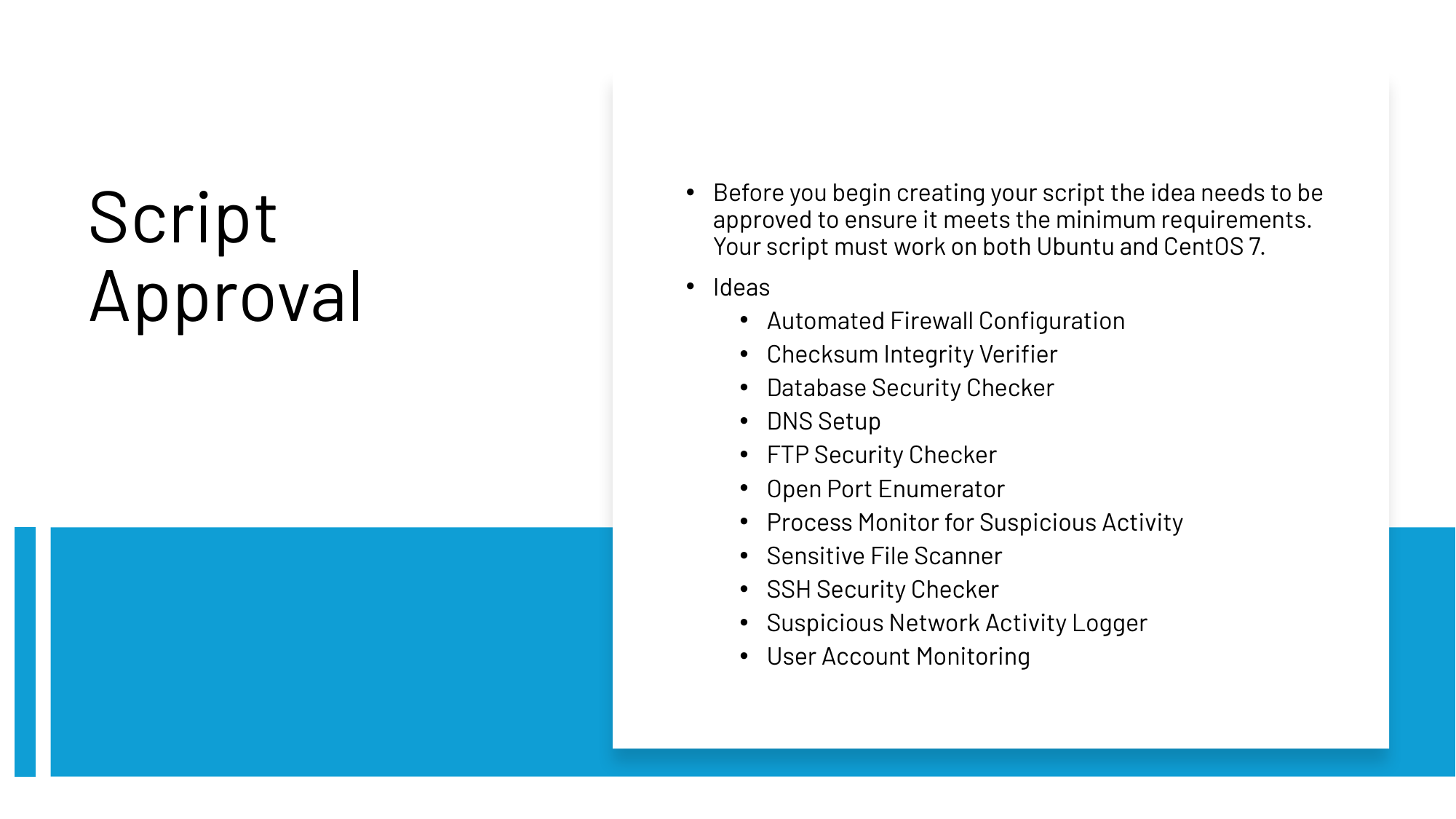

Before you begin creating your script the idea needs to be approved to ensure it meets the minimum requirements. Your script must work on both Ubuntu and CentOS 7.
Ideas
Automated Firewall Configuration
Checksum Integrity Verifier
Database Security Checker
DNS Setup
FTP Security Checker
Open Port Enumerator
Process Monitor for Suspicious Activity
Sensitive File Scanner
SSH Security Checker
Suspicious Network Activity Logger
User Account Monitoring
# Script Approval